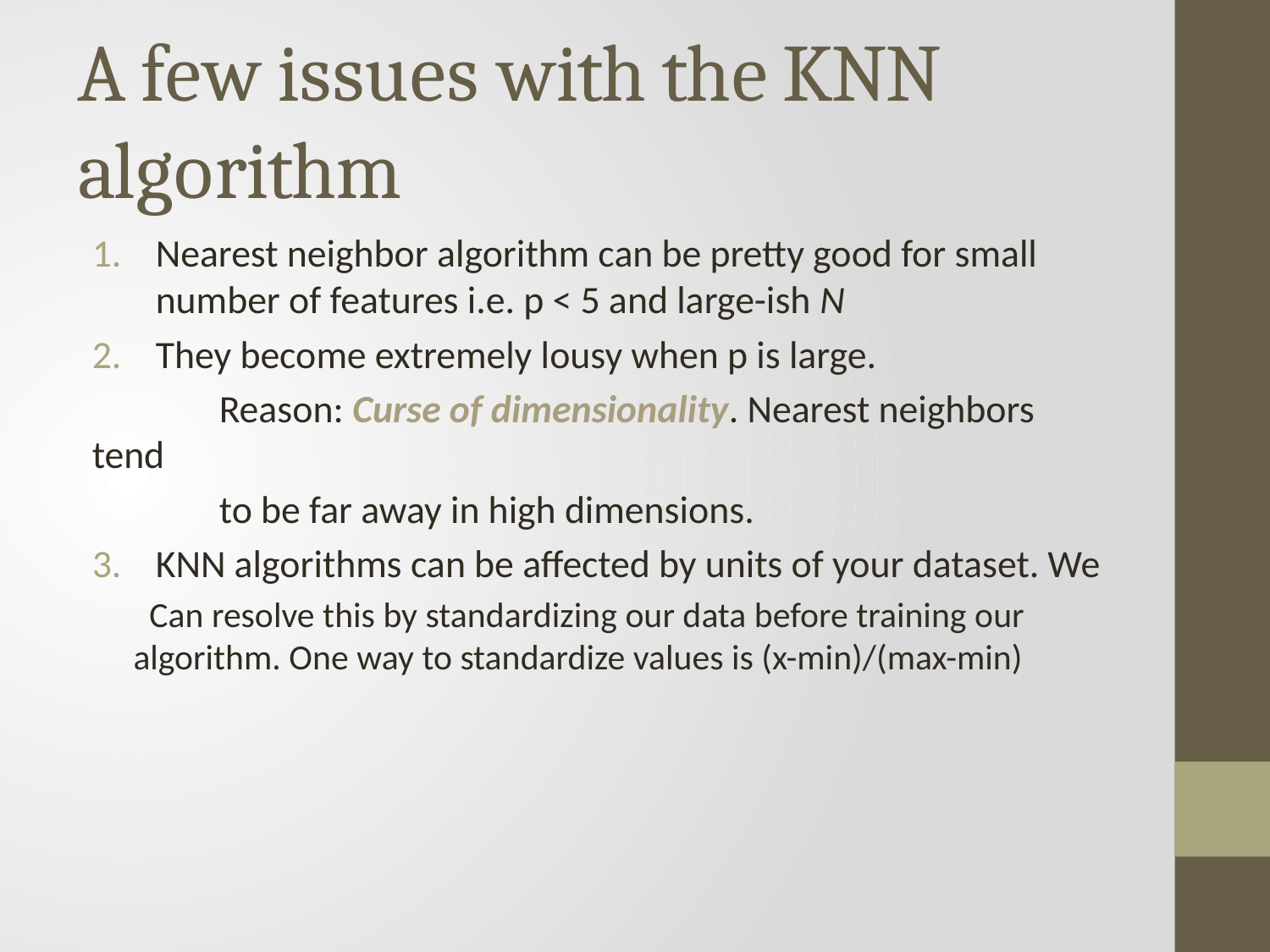

# A few issues with the KNN algorithm
Nearest neighbor algorithm can be pretty good for small number of features i.e. p < 5 and large-ish N
They become extremely lousy when p is large.
	Reason: Curse of dimensionality. Nearest neighbors tend
	to be far away in high dimensions.
KNN algorithms can be affected by units of your dataset. We
  Can resolve this by standardizing our data before training our         algorithm. One way to standardize values is (x-min)/(max-min)